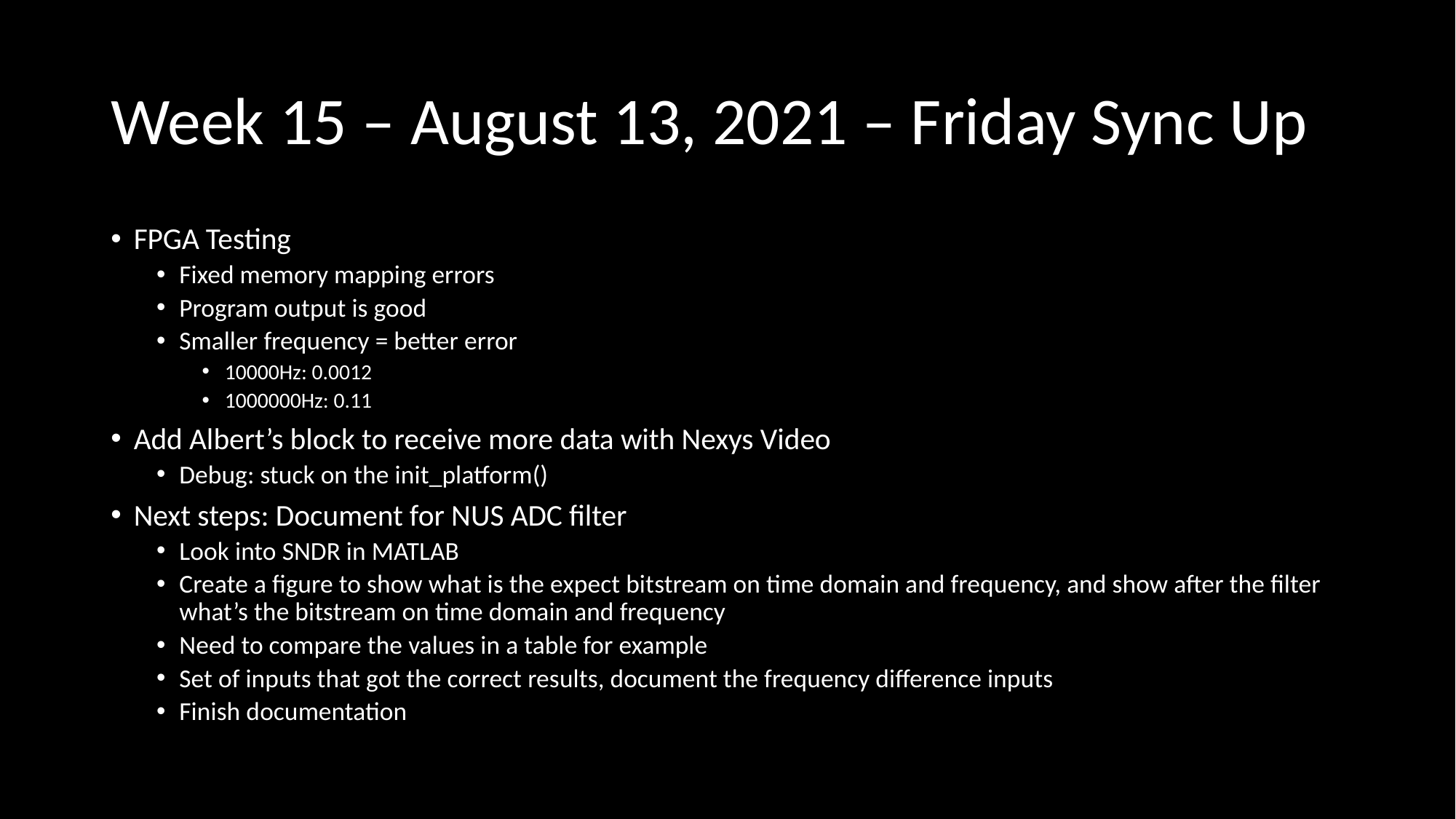

# Week 15 – August 13, 2021 – Friday Sync Up
FPGA Testing
Fixed memory mapping errors
Program output is good
Smaller frequency = better error
10000Hz: 0.0012
1000000Hz: 0.11
Add Albert’s block to receive more data with Nexys Video
Debug: stuck on the init_platform()
Next steps: Document for NUS ADC filter
Look into SNDR in MATLAB
Create a figure to show what is the expect bitstream on time domain and frequency, and show after the filter what’s the bitstream on time domain and frequency
Need to compare the values in a table for example
Set of inputs that got the correct results, document the frequency difference inputs
Finish documentation